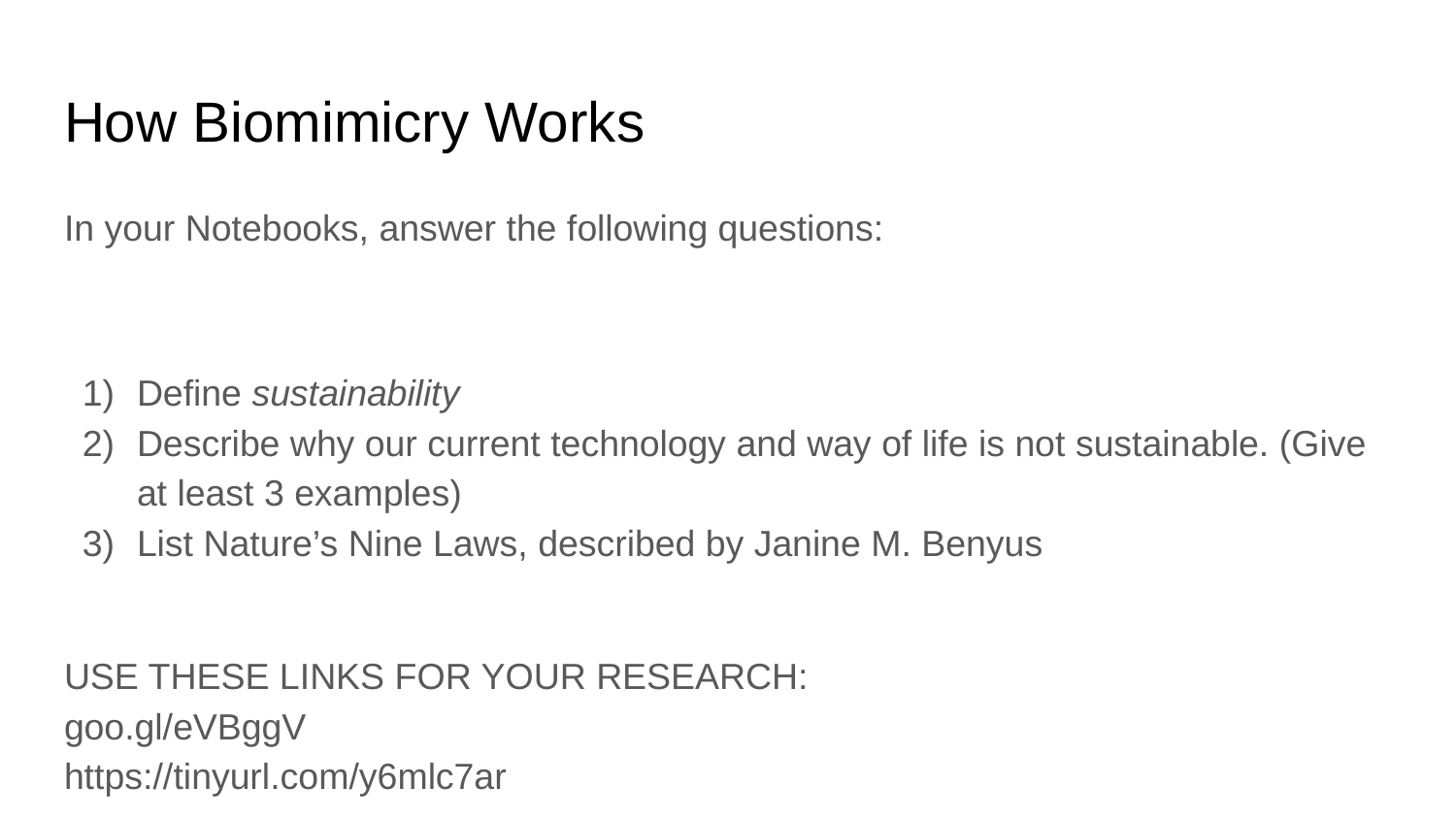

# How Biomimicry Works
In your Notebooks, answer the following questions:

Define sustainability
Describe why our current technology and way of life is not sustainable. (Give at least 3 examples)
List Nature’s Nine Laws, described by Janine M. Benyus
USE THESE LINKS FOR YOUR RESEARCH:
goo.gl/eVBggV
https://tinyurl.com/y6mlc7ar